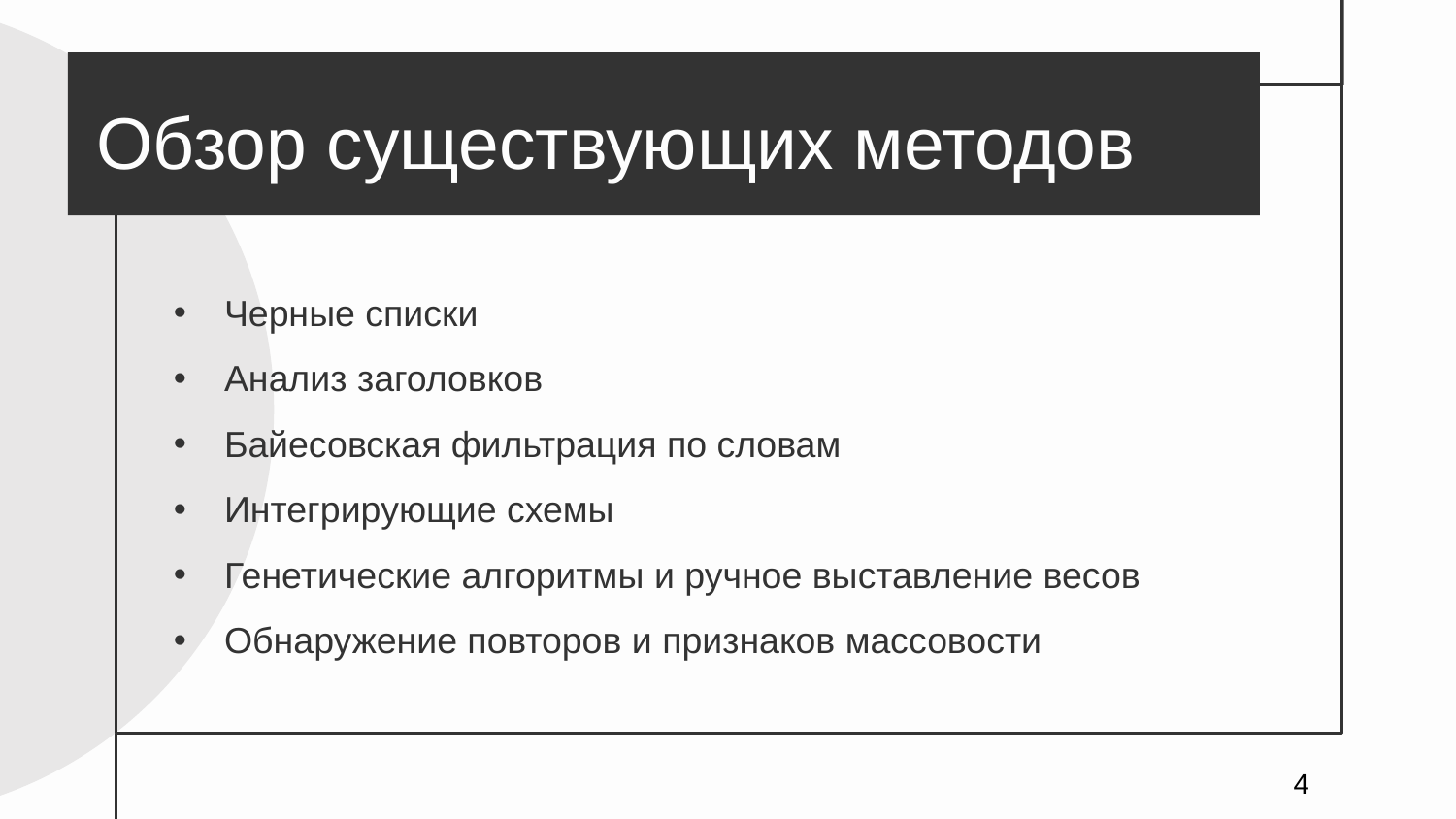

# Обзор существующих методов
Черные списки
Анализ заголовков
Байесовская фильтрация по словам
Интегрирующие схемы
Генетические алгоритмы и ручное выставление весов
Обнаружение повторов и признаков массовости

4